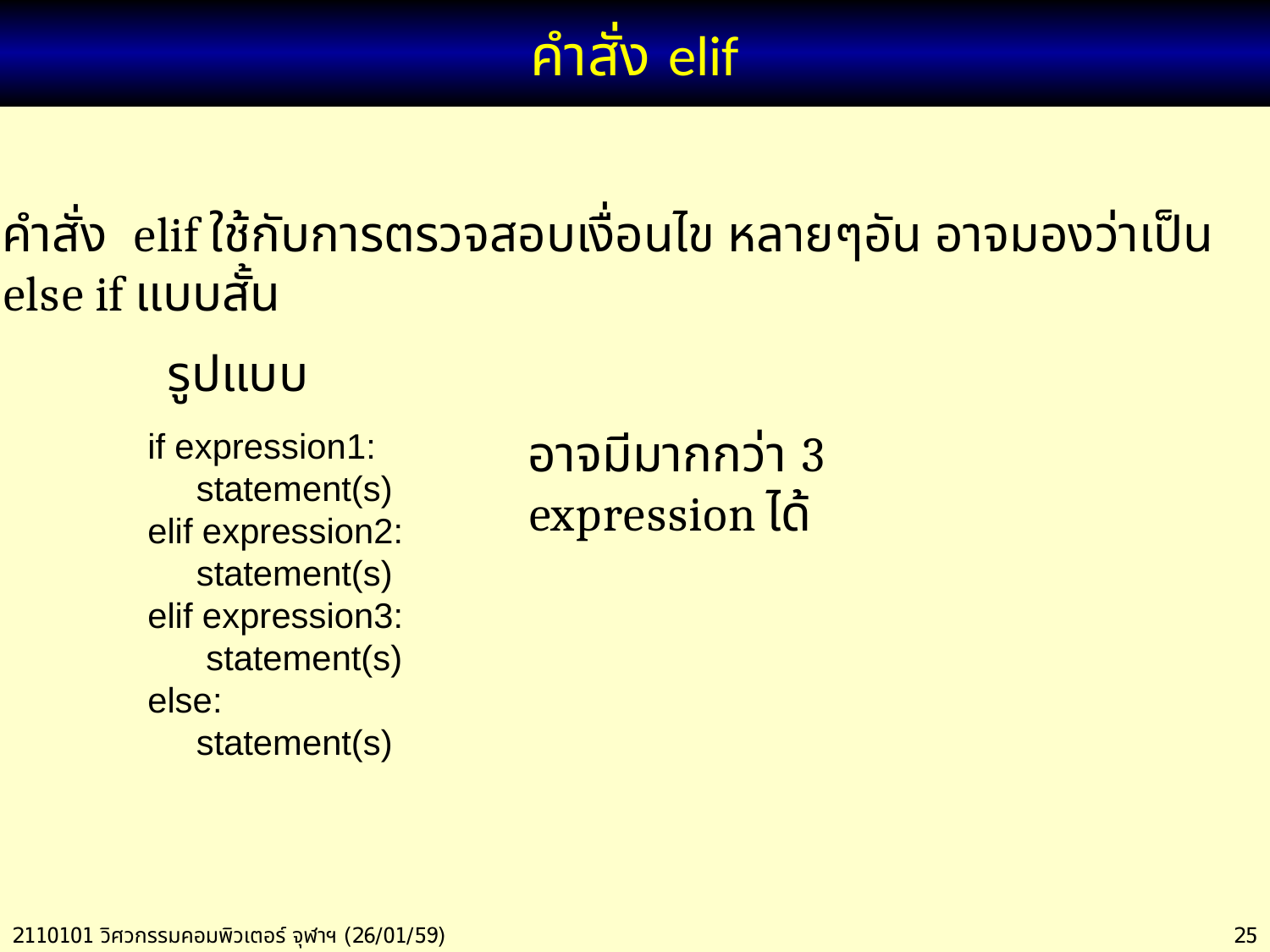

# คำสั่ง elif
คำสั่ง  elif ใช้กับการตรวจสอบเงื่อนไข หลายๆอัน อาจมองว่าเป็น
else if แบบสั้น
รูปแบบ
if expression1:
     statement(s)
elif expression2:
     statement(s)
elif expression3:
      statement(s)
else:
     statement(s)
อาจมีมากกว่า 3 expression ได้